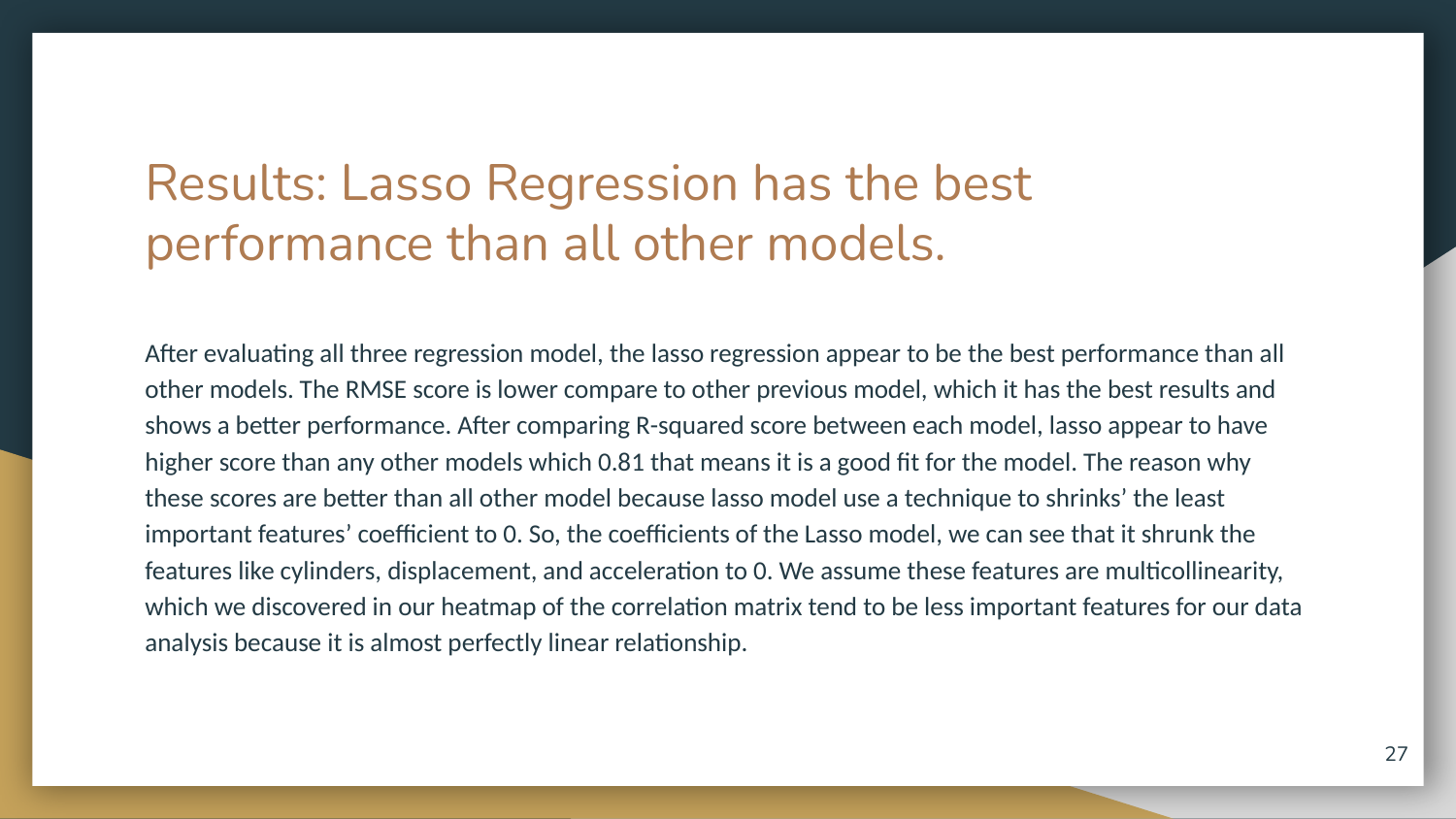

# Results: Lasso Regression has the best performance than all other models.
After evaluating all three regression model, the lasso regression appear to be the best performance than all other models. The RMSE score is lower compare to other previous model, which it has the best results and shows a better performance. After comparing R-squared score between each model, lasso appear to have higher score than any other models which 0.81 that means it is a good fit for the model. The reason why these scores are better than all other model because lasso model use a technique to shrinks’ the least important features’ coefficient to 0. So, the coefficients of the Lasso model, we can see that it shrunk the features like cylinders, displacement, and acceleration to 0. We assume these features are multicollinearity, which we discovered in our heatmap of the correlation matrix tend to be less important features for our data analysis because it is almost perfectly linear relationship.

27